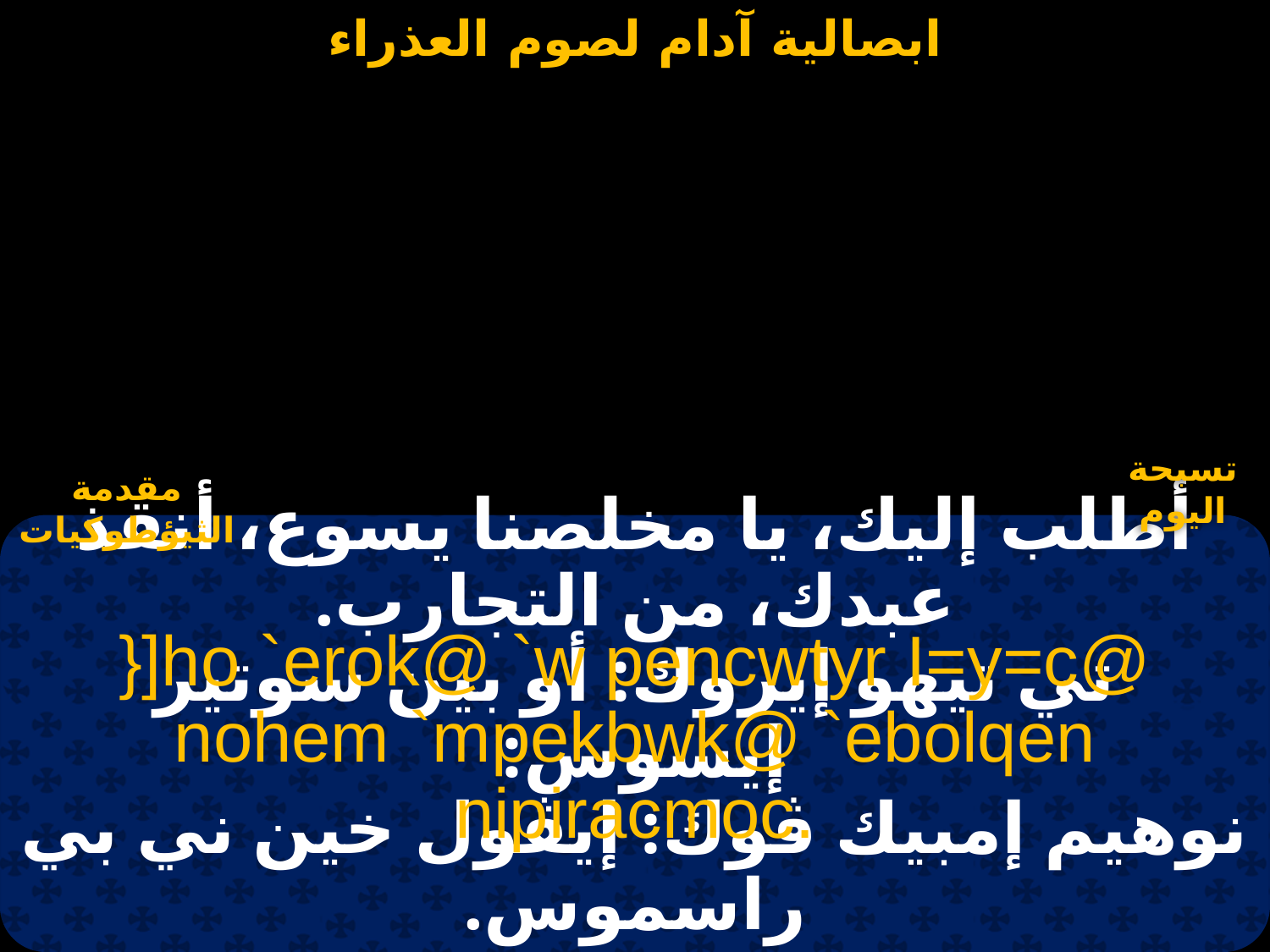

#
مقدمة الثيؤطوكيات
تسبحة اليوم
أطلب إليك، يا مخلصنا يسوع، أنقذ عبدك، من التجارب.
}]ho `erok@ `w pencwtyr I=y=c@ nohem `mpekbwk@ `ebolqen nipiracmoc.
تي تيهو إيروك: أو بين سوتير إيسوس:
نوهيم إمبيك ڤوك: إيڤول خين ني بي راسموس.